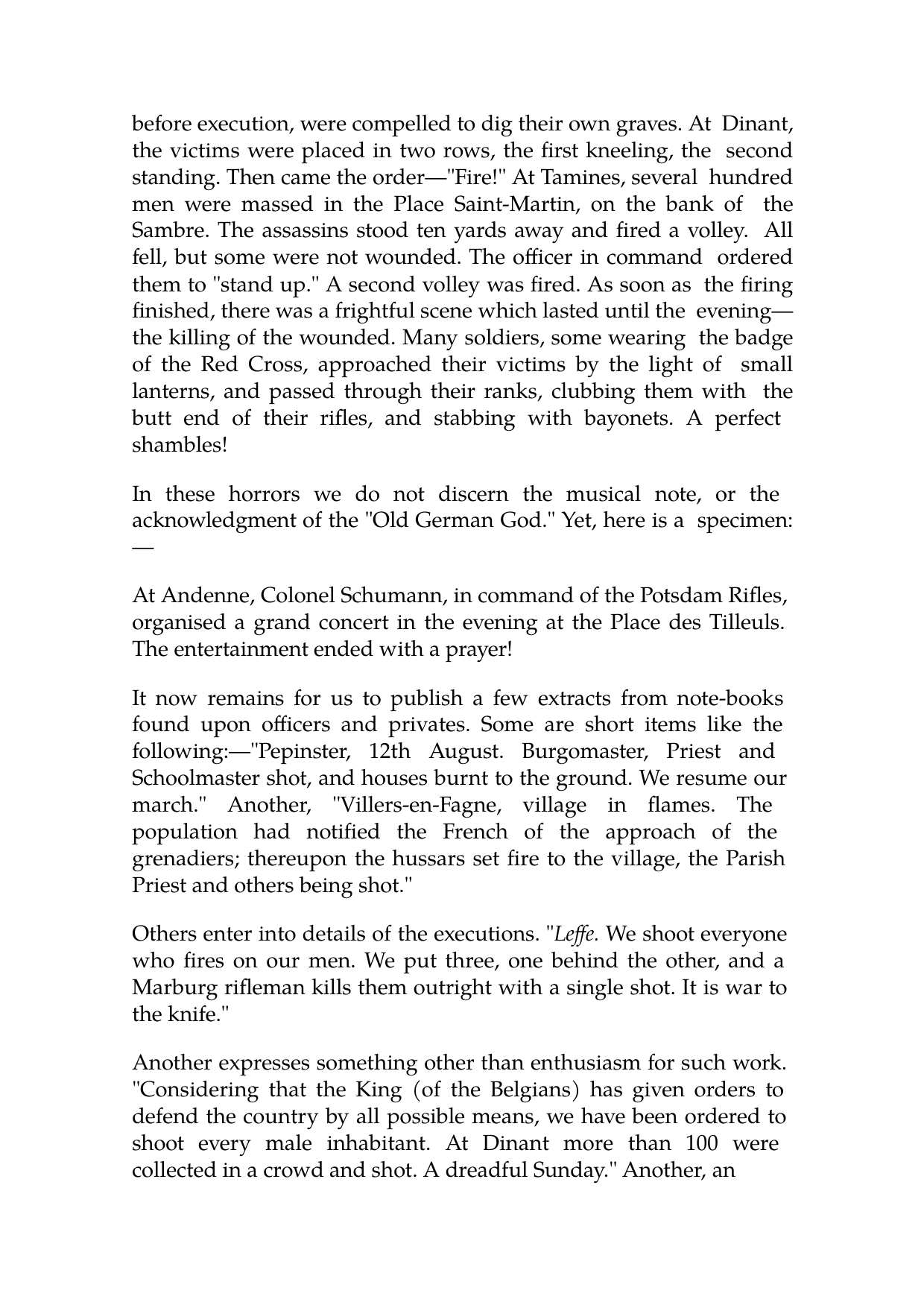

before execution, were compelled to dig their own graves. At  Dinant, the victims were placed in two rows, the first kneeling, the  second standing. Then came the order—"Fire!" At Tamines, several  hundred men were massed in the Place Saint-Martin, on the bank of  the Sambre. The assassins stood ten yards away and fired a volley.  All fell, but some were not wounded. The officer in command  ordered them to "stand up." A second volley was fired. As soon as  the firing finished, there was a frightful scene which lasted until the  evening—the killing of the wounded. Many soldiers, some wearing  the badge of the Red Cross, approached their victims by the light of  small lanterns, and passed through their ranks, clubbing them with  the butt end of their rifles, and stabbing with bayonets. A perfect  shambles!
In these horrors we do not discern the musical note, or the  acknowledgment of the "Old German God." Yet, here is a  specimen:—
At Andenne, Colonel Schumann, in command of the Potsdam Rifles,  organised a grand concert in the evening at the Place des Tilleuls.  The entertainment ended with a prayer!
It now remains for us to publish a few extracts from note-books  found upon officers and privates. Some are short items like the  following:—"Pepinster, 12th August. Burgomaster, Priest and  Schoolmaster shot, and houses burnt to the ground. We resume our  march." Another, "Villers-en-Fagne, village in flames. The  population had notified the French of the approach of the  grenadiers; thereupon the hussars set fire to the village, the Parish  Priest and others being shot."
Others enter into details of the executions. "Leffe. We shoot everyone  who fires on our men. We put three, one behind the other, and a  Marburg rifleman kills them outright with a single shot. It is war to  the knife."
Another expresses something other than enthusiasm for such work.  "Considering that the King (of the Belgians) has given orders to  defend the country by all possible means, we have been ordered to  shoot every male inhabitant. At Dinant more than 100 were  collected in a crowd and shot. A dreadful Sunday." Another, an